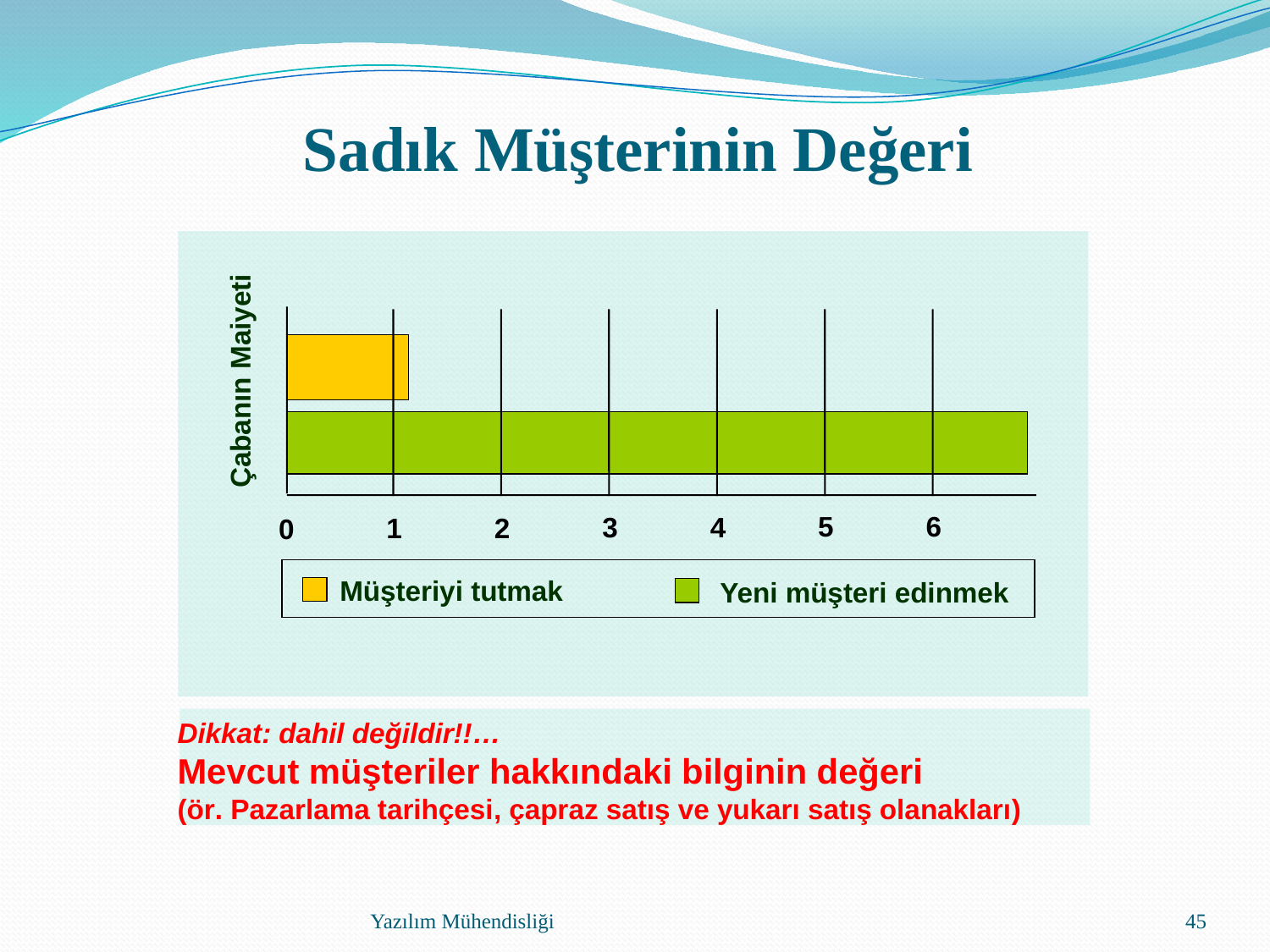

Sadık Müşterinin Değeri

Çabanın Maiyeti

5
6
4
3
1
2
0

Müşteriyi tutmak
Yeni müşteri edinmek

Dikkat: dahil değildir!!…
Mevcut müşteriler hakkındaki bilginin değeri
(ör. Pazarlama tarihçesi, çapraz satış ve yukarı satış olanakları)
Yazılım Mühendisliği
45